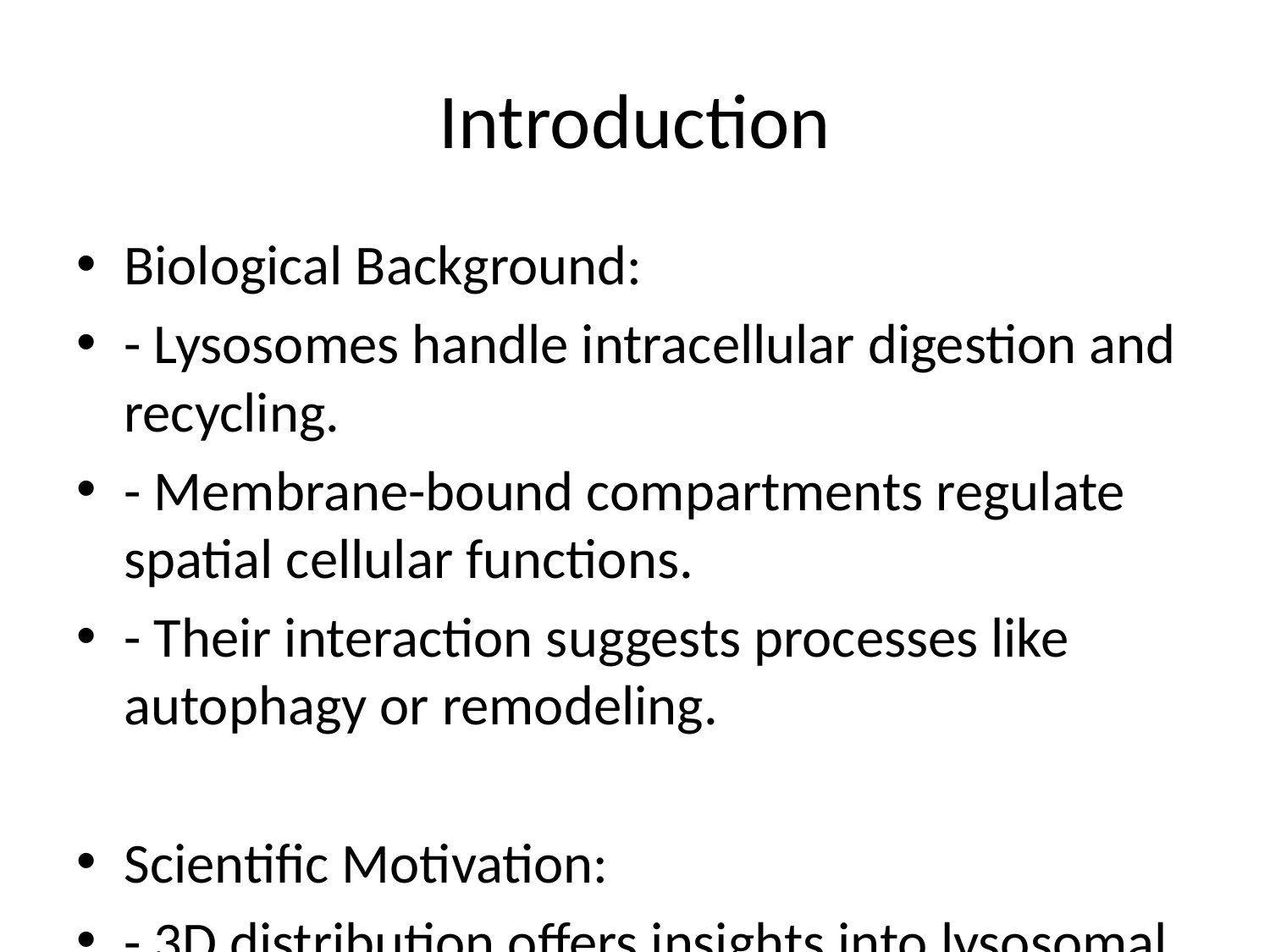

# Introduction
Biological Background:
- Lysosomes handle intracellular digestion and recycling.
- Membrane-bound compartments regulate spatial cellular functions.
- Their interaction suggests processes like autophagy or remodeling.

Scientific Motivation:
- 3D distribution offers insights into lysosomal roles in health/disease.
- High-resolution imaging reveals spatial dynamics invisible in 2D.

Relevance of 3D Image Analysis:
- Enables quantification of organelle structures.
- Differentiates spatial relationships from projection artifacts.
- Crucial for understanding subcellular compartmentalization.